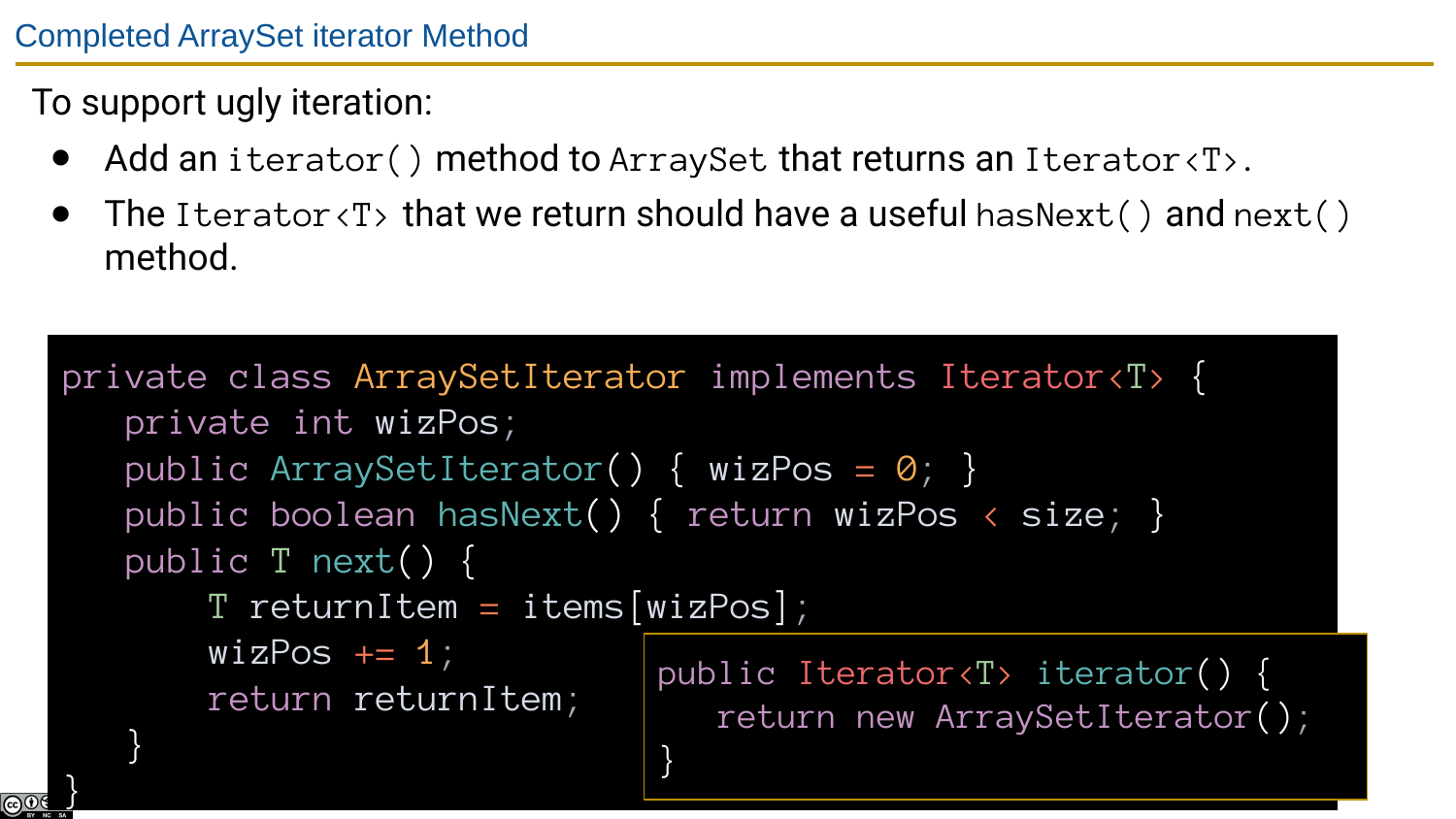

# Completed ArraySet iterator Method
To support ugly iteration:
Add an iterator() method to ArraySet that returns an Iterator<T>.
The Iterator<T> that we return should have a useful hasNext() and next() method.
private class ArraySetIterator implements Iterator<T> {
   private int wizPos;
   public ArraySetIterator() { wizPos = 0; }
   public boolean hasNext() { return wizPos < size; }
   public T next() {
       T returnItem = items[wizPos];
       wizPos += 1;
       return returnItem;
   }
}
public Iterator<T> iterator() {
   return new ArraySetIterator();
}